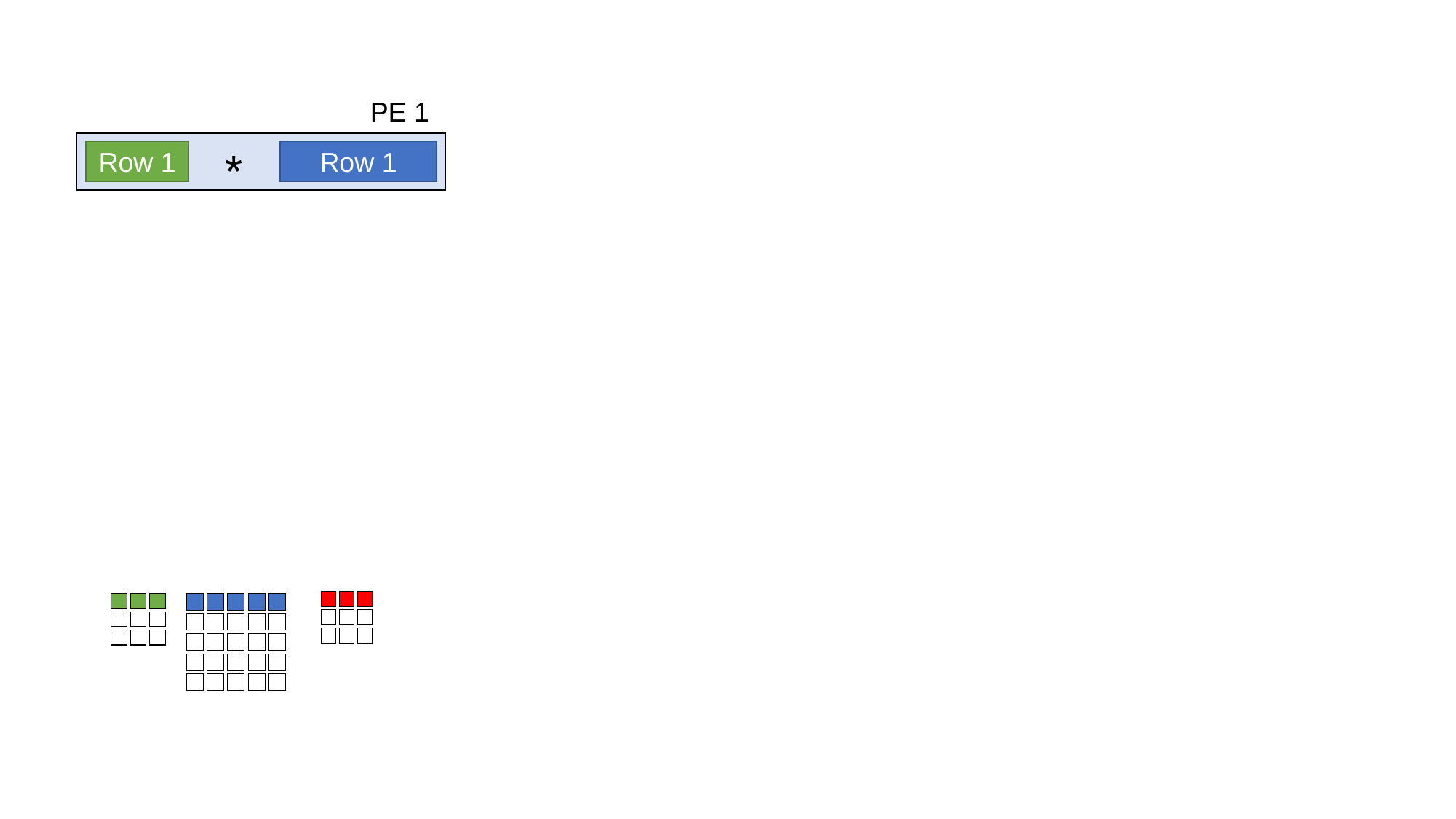

PE 1

*
Row 1
Row 1